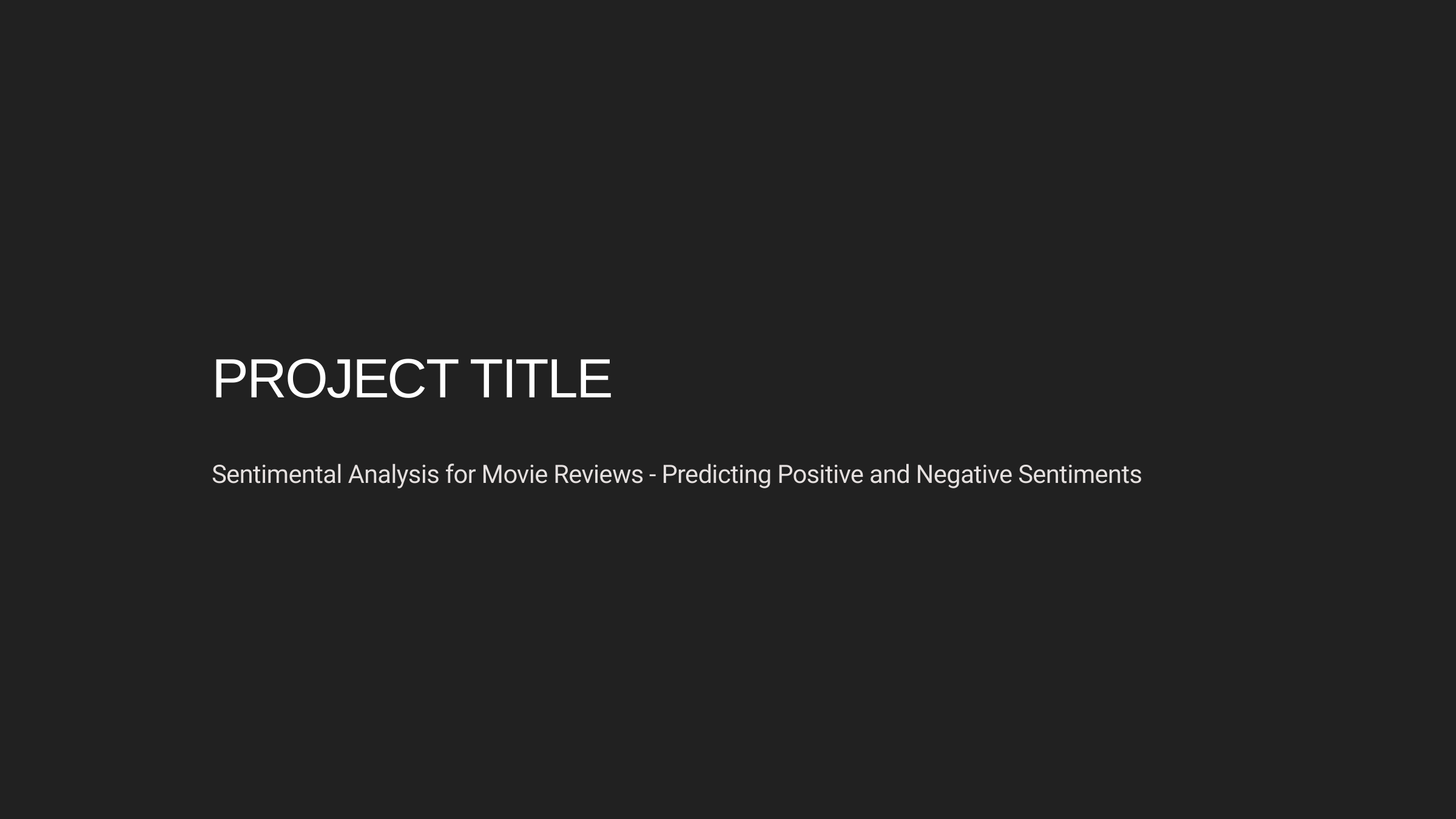

PROJECT TITLE
Sentimental Analysis for Movie Reviews - Predicting Positive and Negative Sentiments